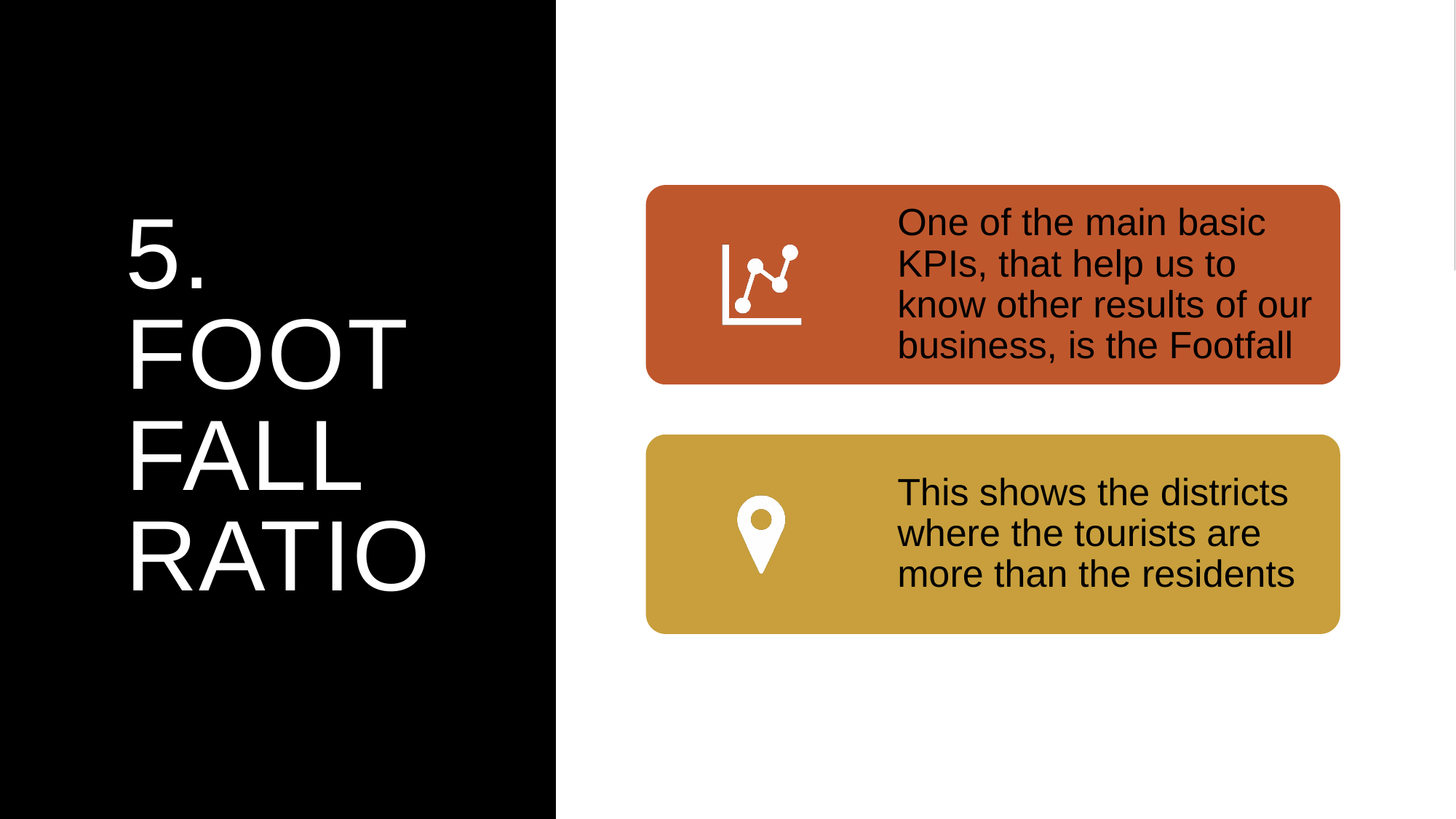

# 5. Foot Fall Ratio
One of the main basic KPIs, that help us to know other results of our business, is the Footfall
This shows the districts where the tourists are more than the residents